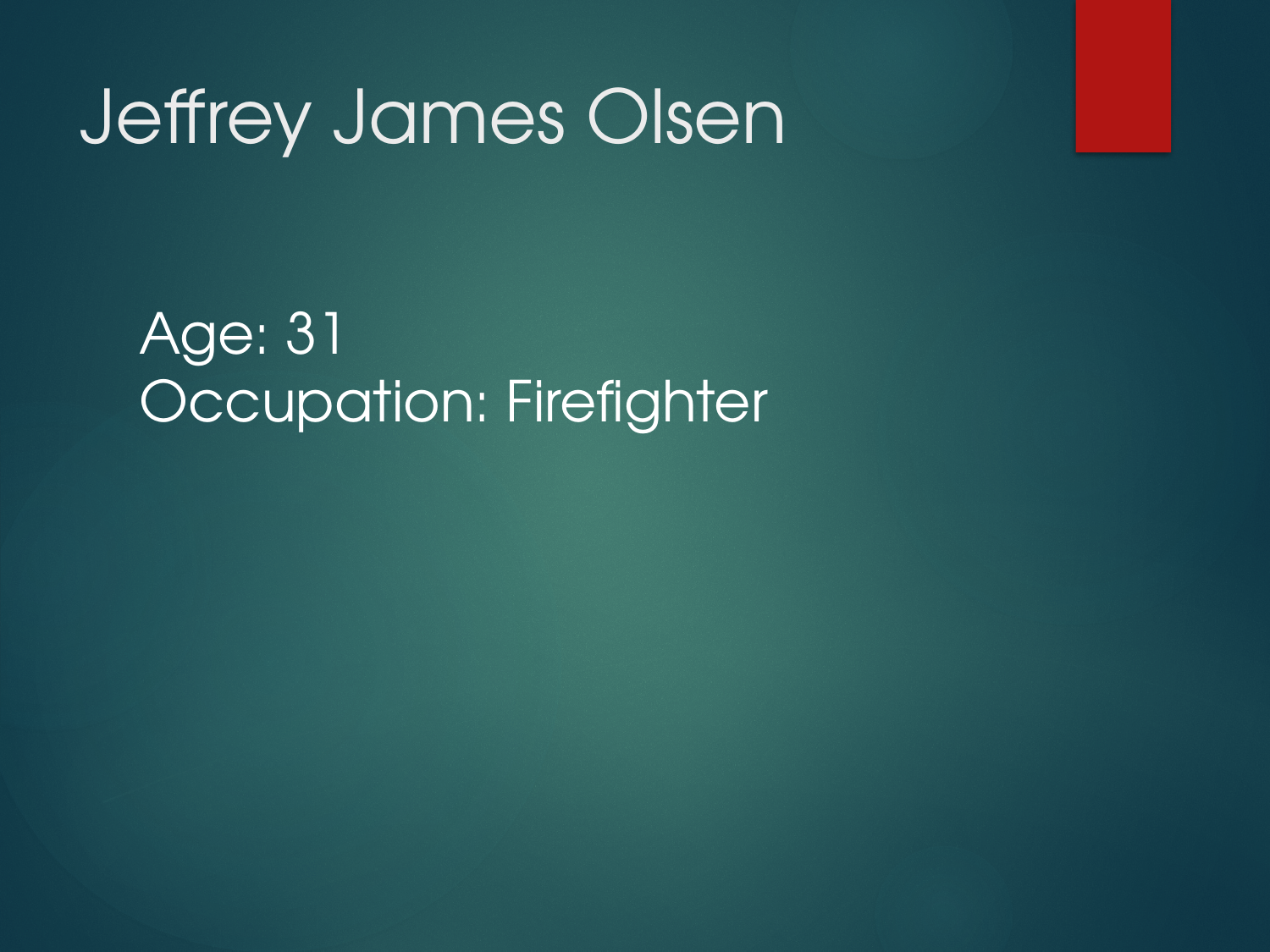

# Jeffrey James Olsen

Age: 31
Occupation: Firefighter